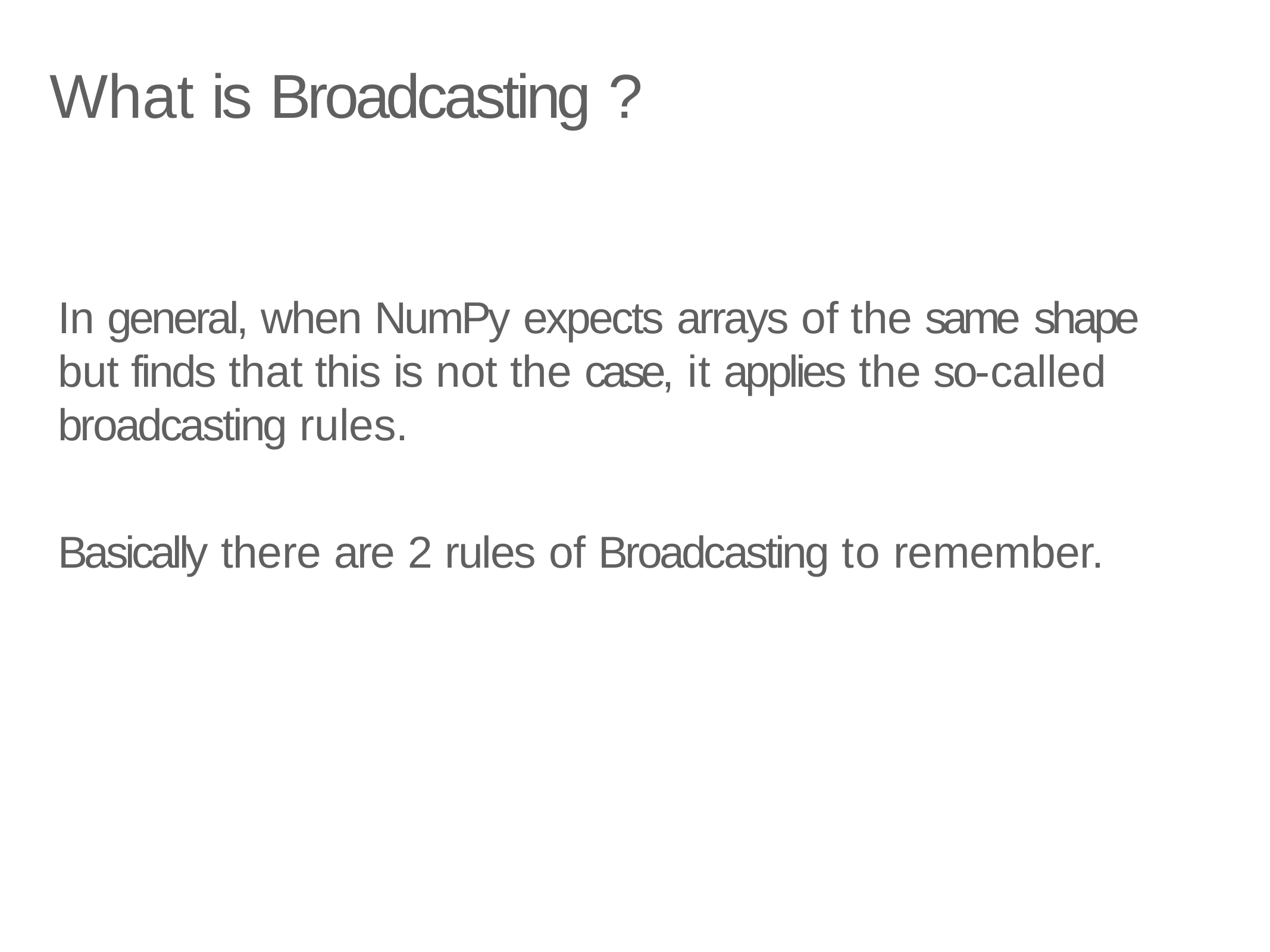

# What is Broadcasting ?
In general, when NumPy expects arrays of the same shape but finds that this is not the case, it applies the so-called broadcasting rules.

Basically there are 2 rules of Broadcasting to remember.